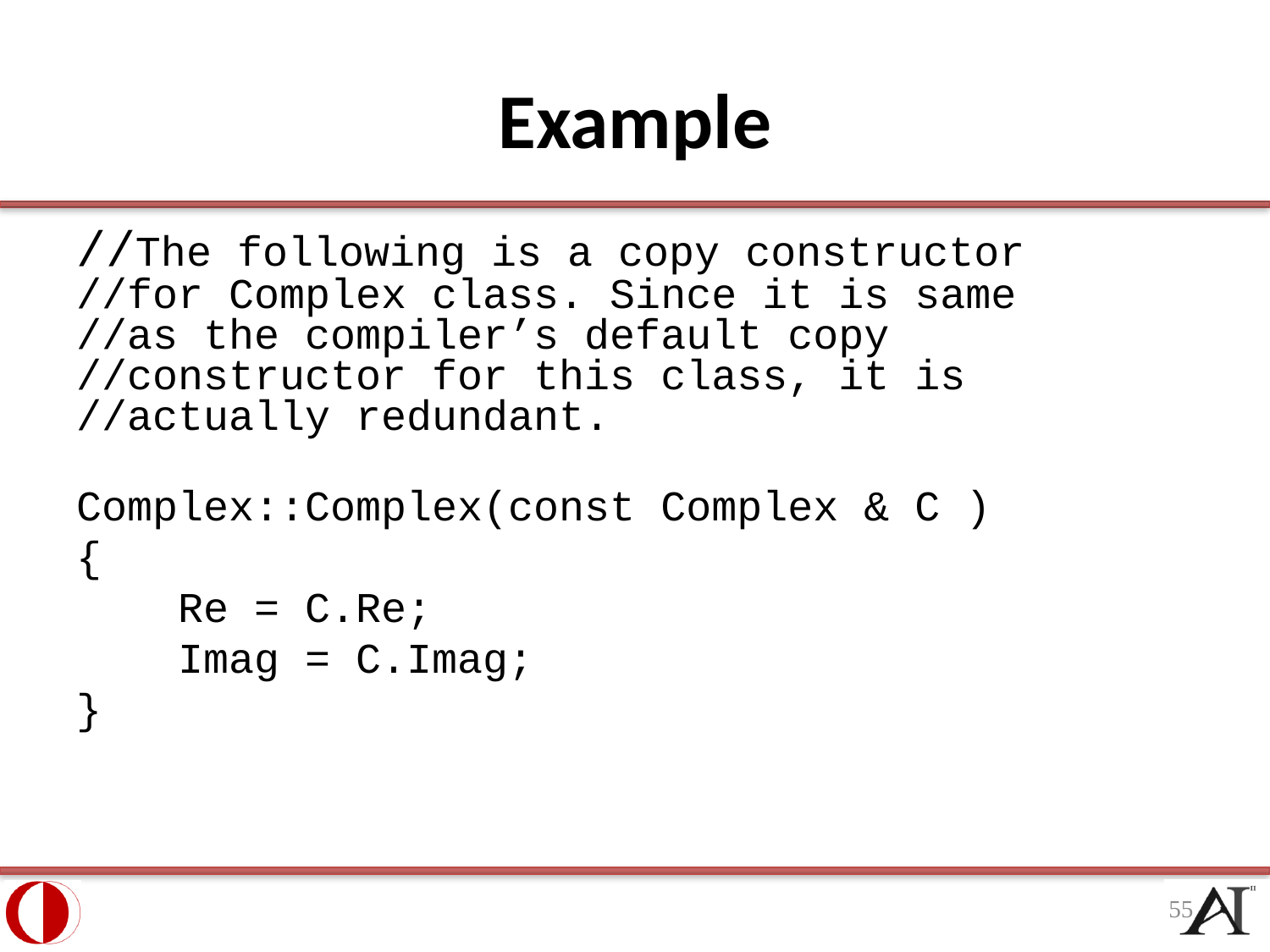

# Example
//The following is a copy constructor
//for Complex class. Since it is same
//as the compiler’s default copy
//constructor for this class, it is
//actually redundant.

Complex::Complex(const Complex & C )
{
    Re = C.Re;
    Imag = C.Imag;
}
55